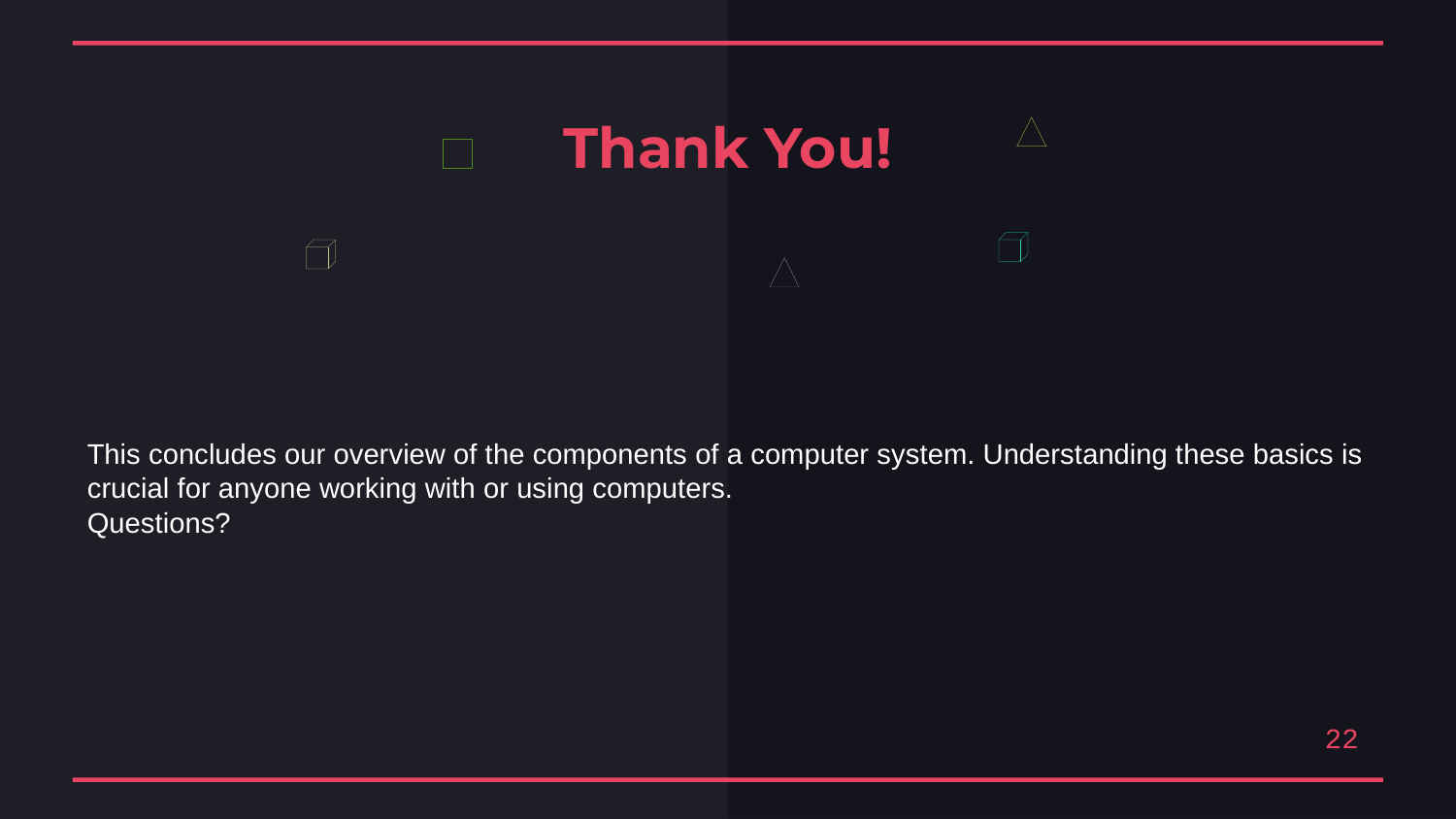

Thank You!

This concludes our overview of the components of a computer system. Understanding these basics is crucial for anyone working with or using computers.
Questions?

22